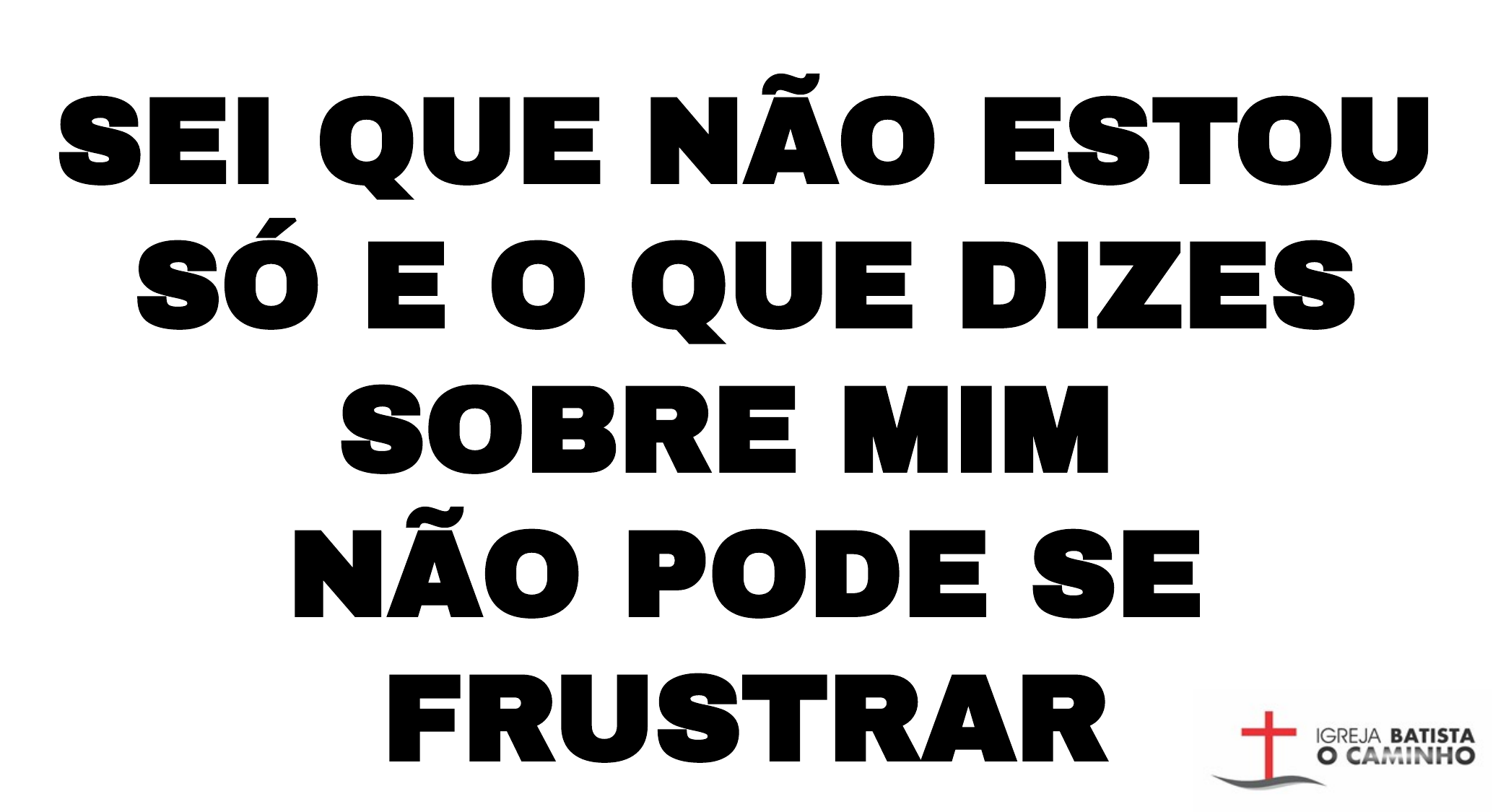

SEI QUE NÃO ESTOU SÓ E O QUE DIZES SOBRE MIM
NÃO PODE SE FRUSTRAR